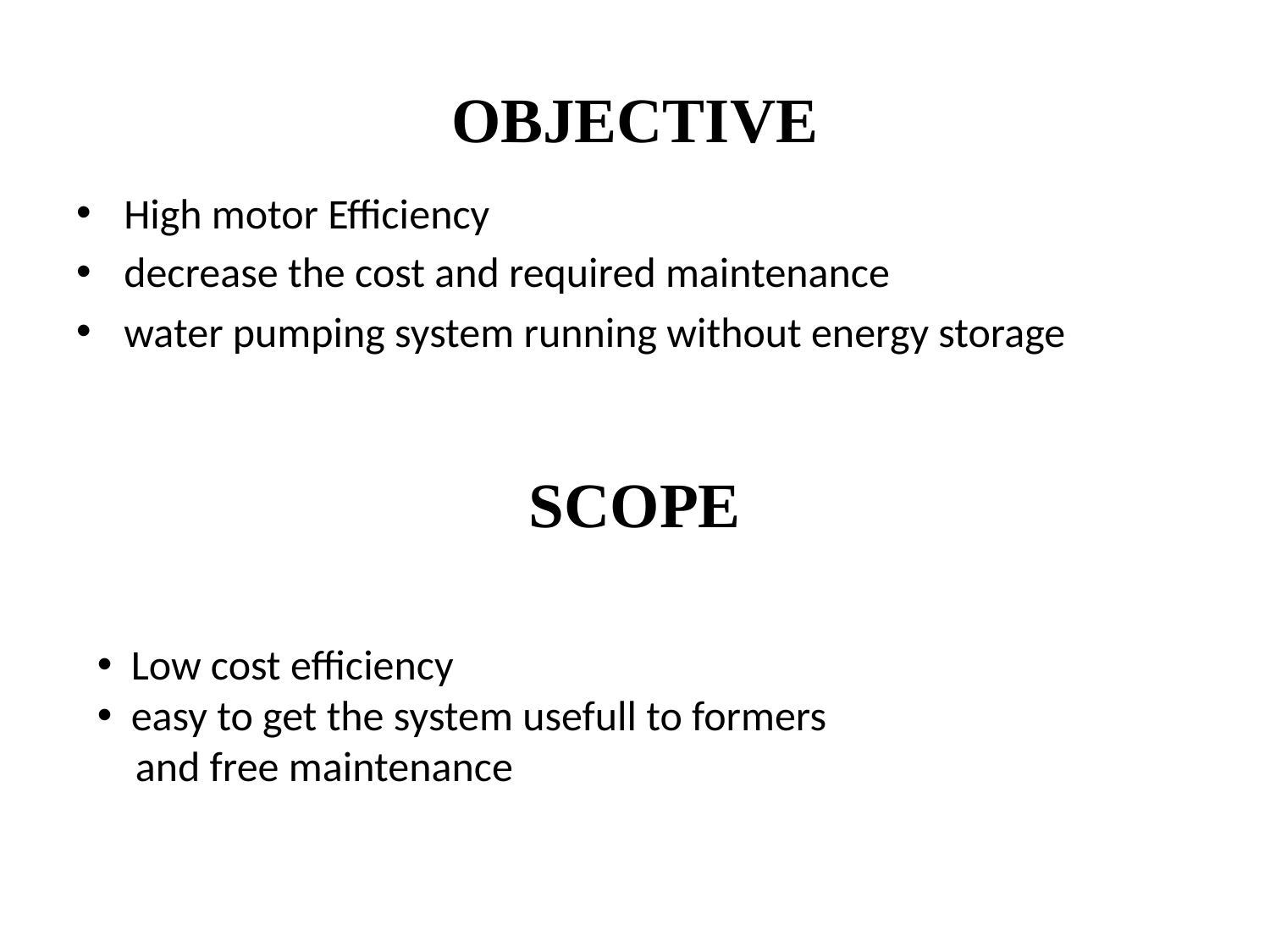

# OBJECTIVE
High motor Efficiency
decrease the cost and required maintenance
water pumping system running without energy storage
SCOPE
  Low cost efficiency
  easy to get the system usefull to formers
    and free maintenance